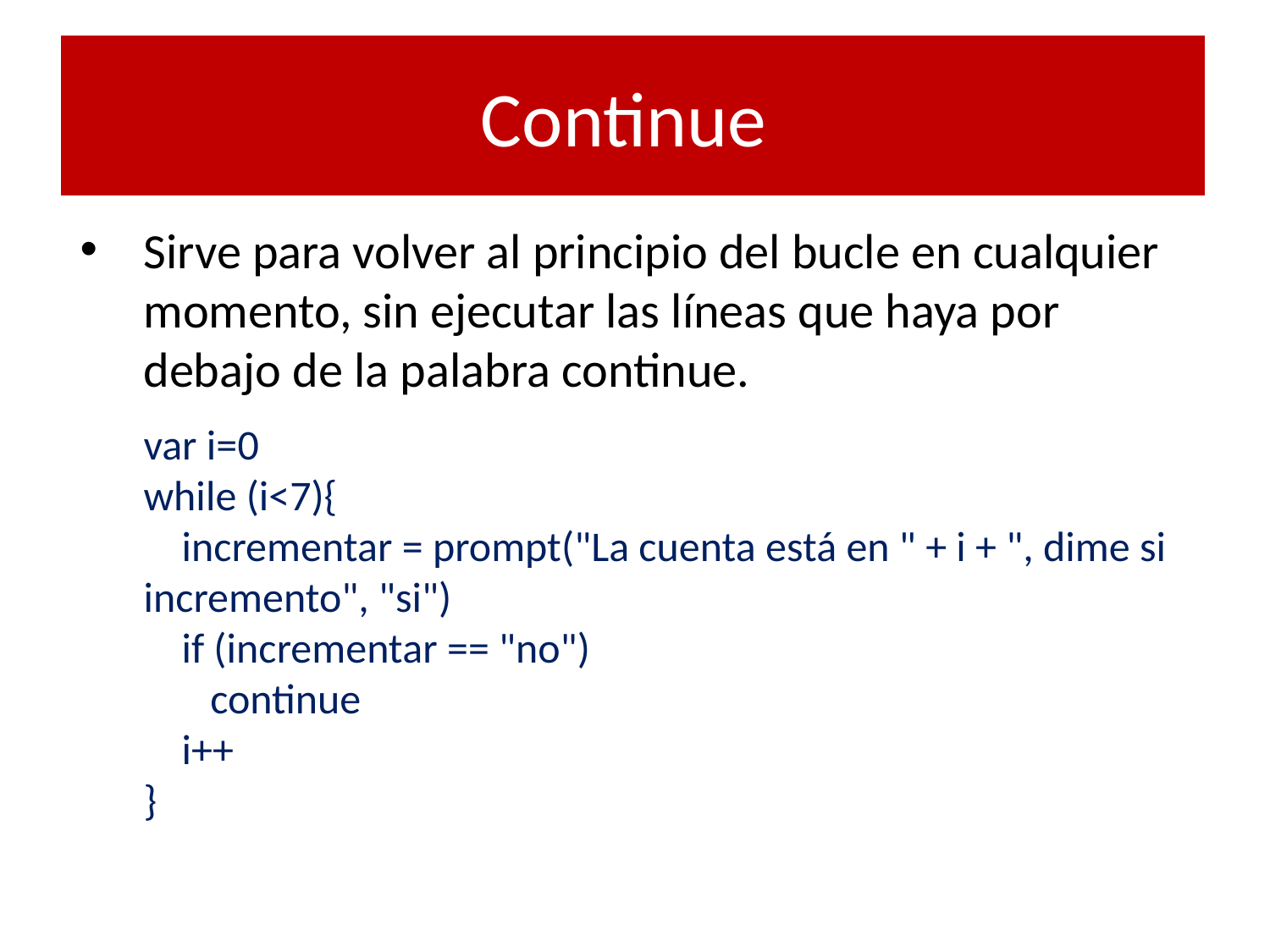

# Continue
Sirve para volver al principio del bucle en cualquier momento, sin ejecutar las líneas que haya por debajo de la palabra continue.
var i=0
while (i<7){
    incrementar = prompt("La cuenta está en " + i + ", dime si incremento", "si")
    if (incrementar == "no")
       continue
    i++
}